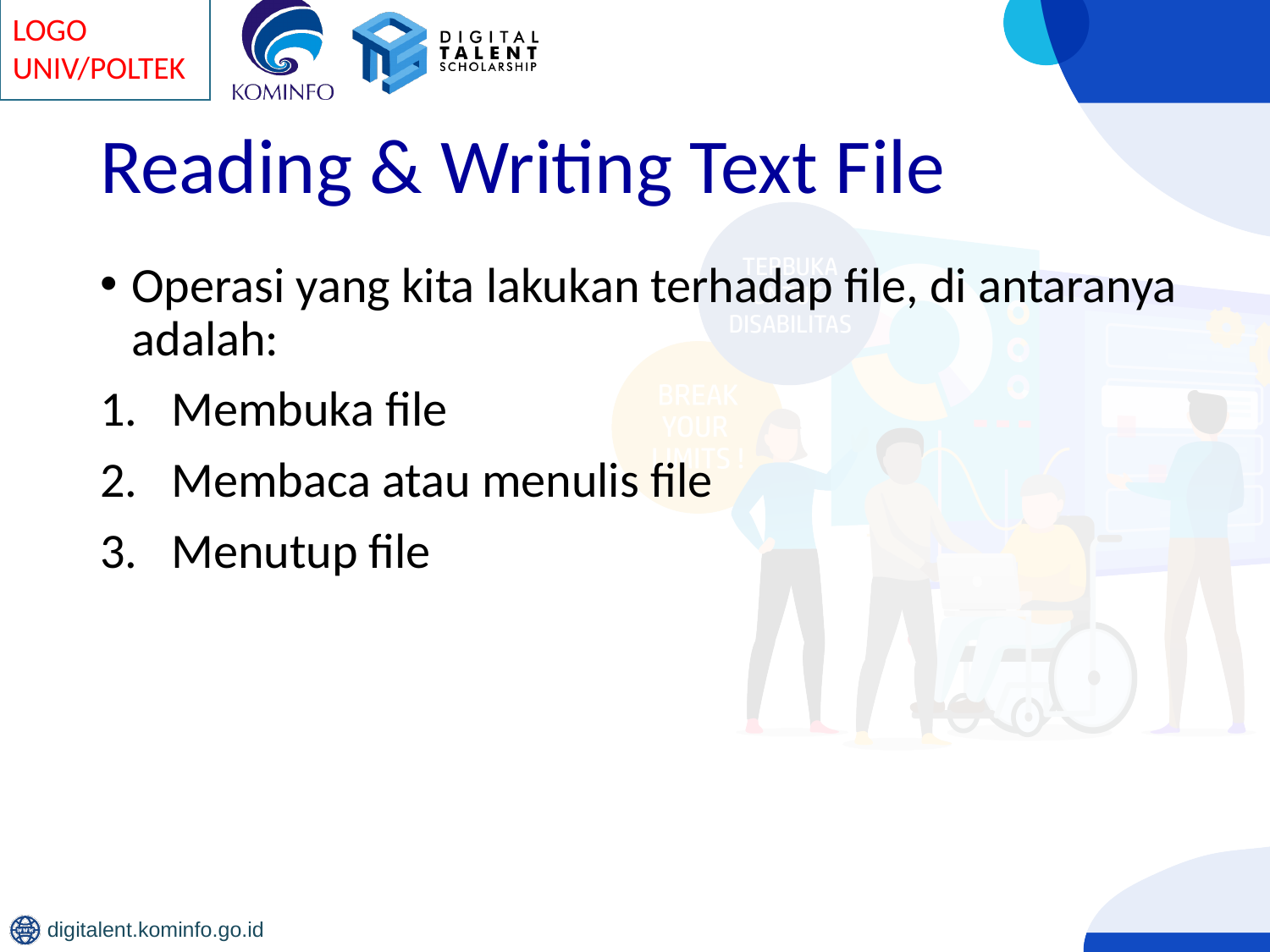

# Reading & Writing Text File
Operasi yang kita lakukan terhadap file, di antaranya adalah:
Membuka file
Membaca atau menulis file
Menutup file